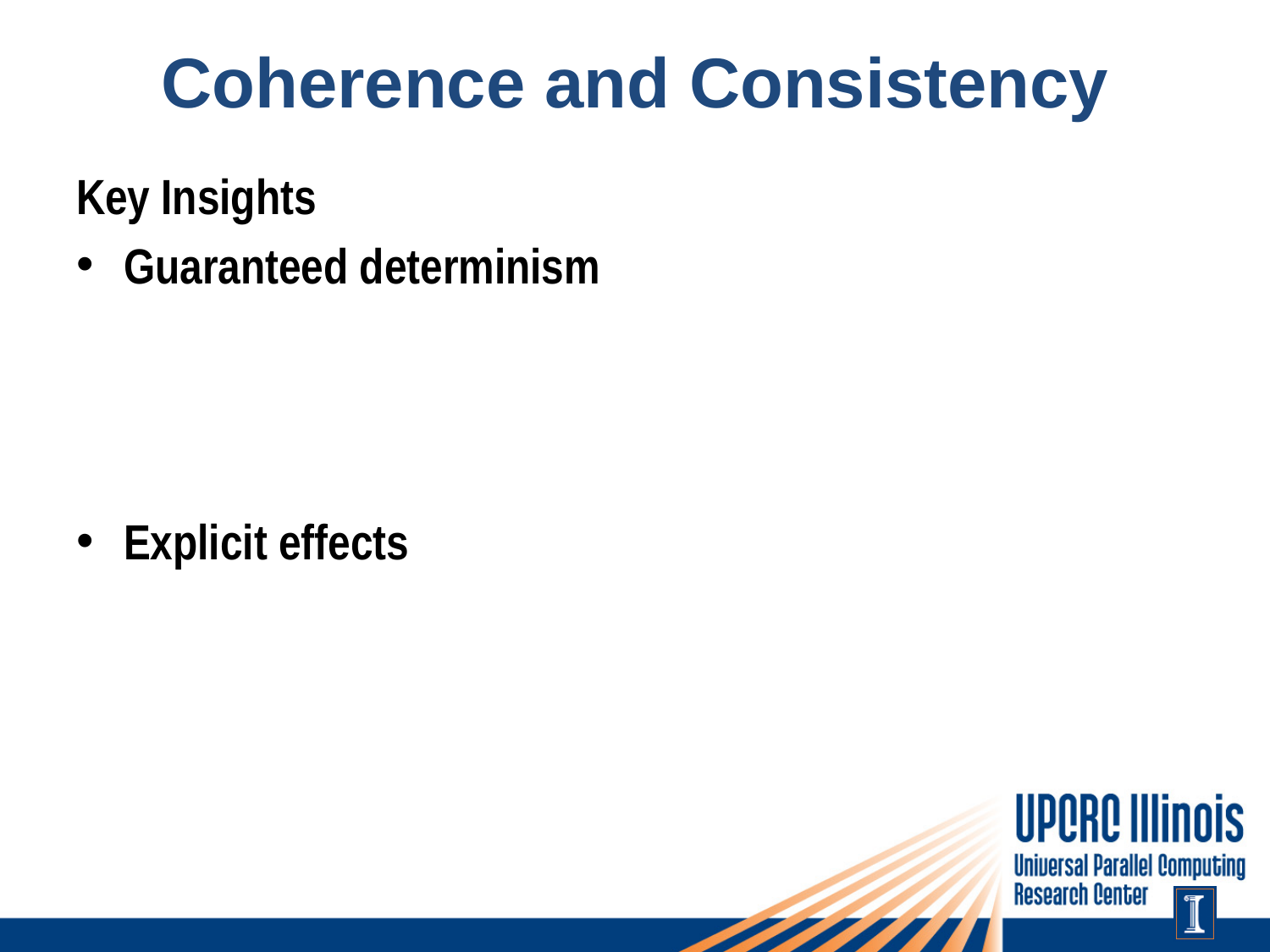

# Coherence and Consistency
Key Insights
Guaranteed determinism

Explicit effects